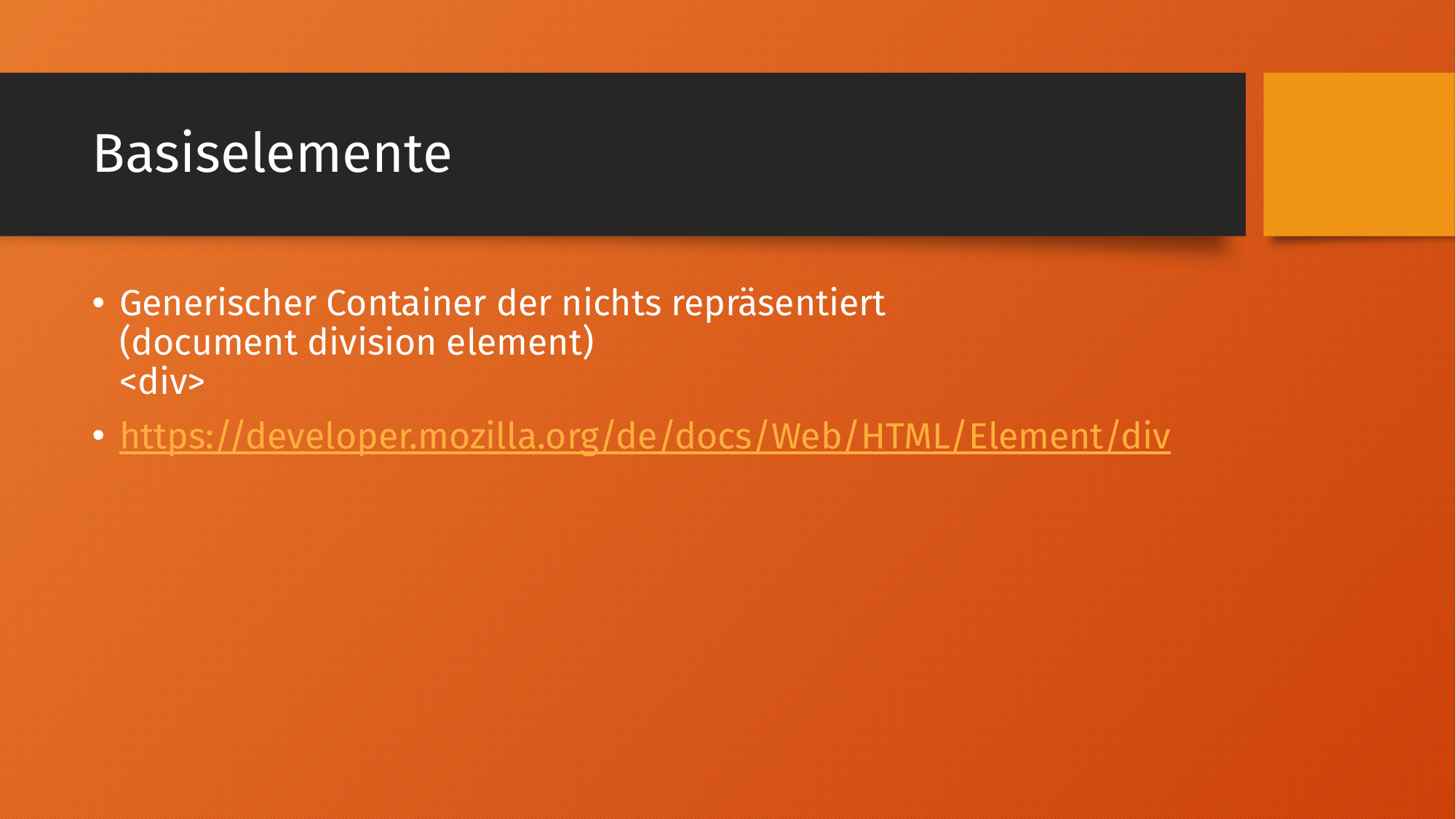

# Basiselemente
Generischer Container der nichts repräsentiert
(document division element)
<div>
https://developer.mozilla.org/de/docs/Web/HTML/Element/div